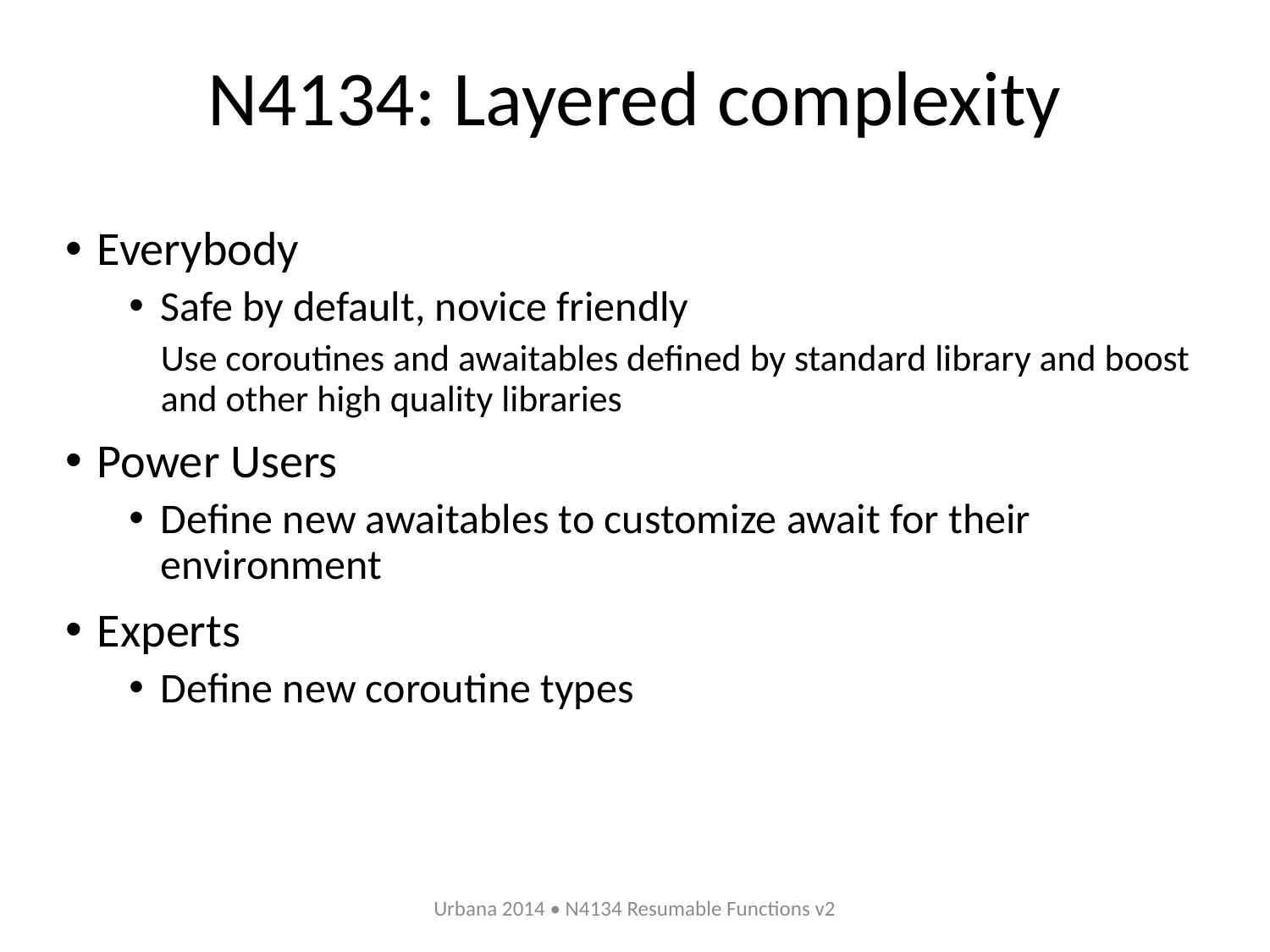

# N4134: Layered complexity
Everybody
Safe by default, novice friendly
Use coroutines and awaitables defined by standard library and boost and other high quality libraries
Power Users
Define new awaitables to customize await for their environment
Experts
Define new coroutine types
Urbana 2014 • N4134 Resumable Functions v2